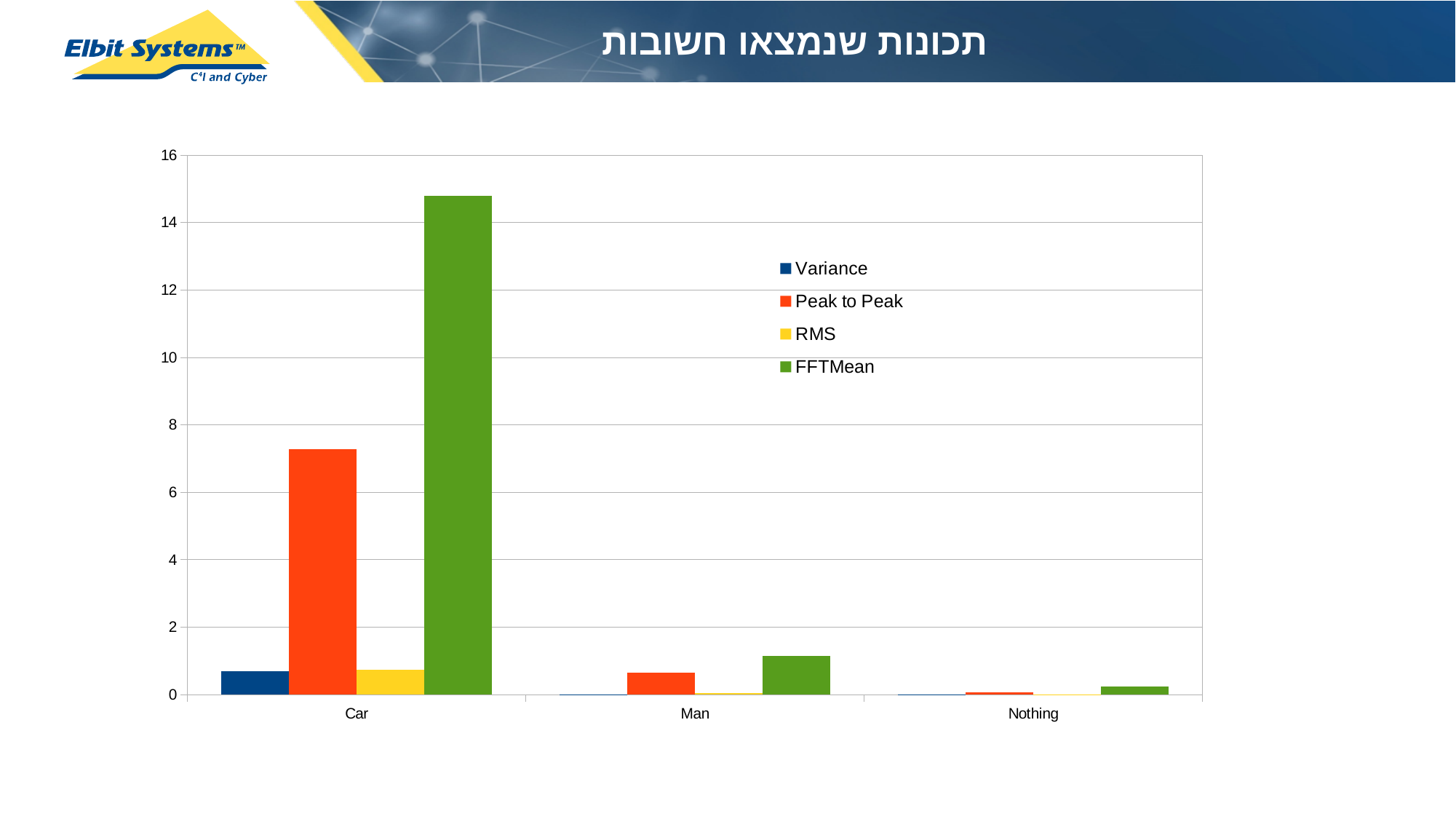

תכונות שנמצאו חשובות

### Chart

| Category | Variance | Peak to Peak | RMS | FFTMean |
|---|---|---|---|---|
| Car | 0.7 | 7.28 | 0.74 | 14.8 |
| Man | 0.00284091457 | 0.652479094 | 0.0433731917 | 1.14283534 |
| Nothing | 0.000159656201 | 0.0770530747 | 0.0105377044 | 0.245839808 |